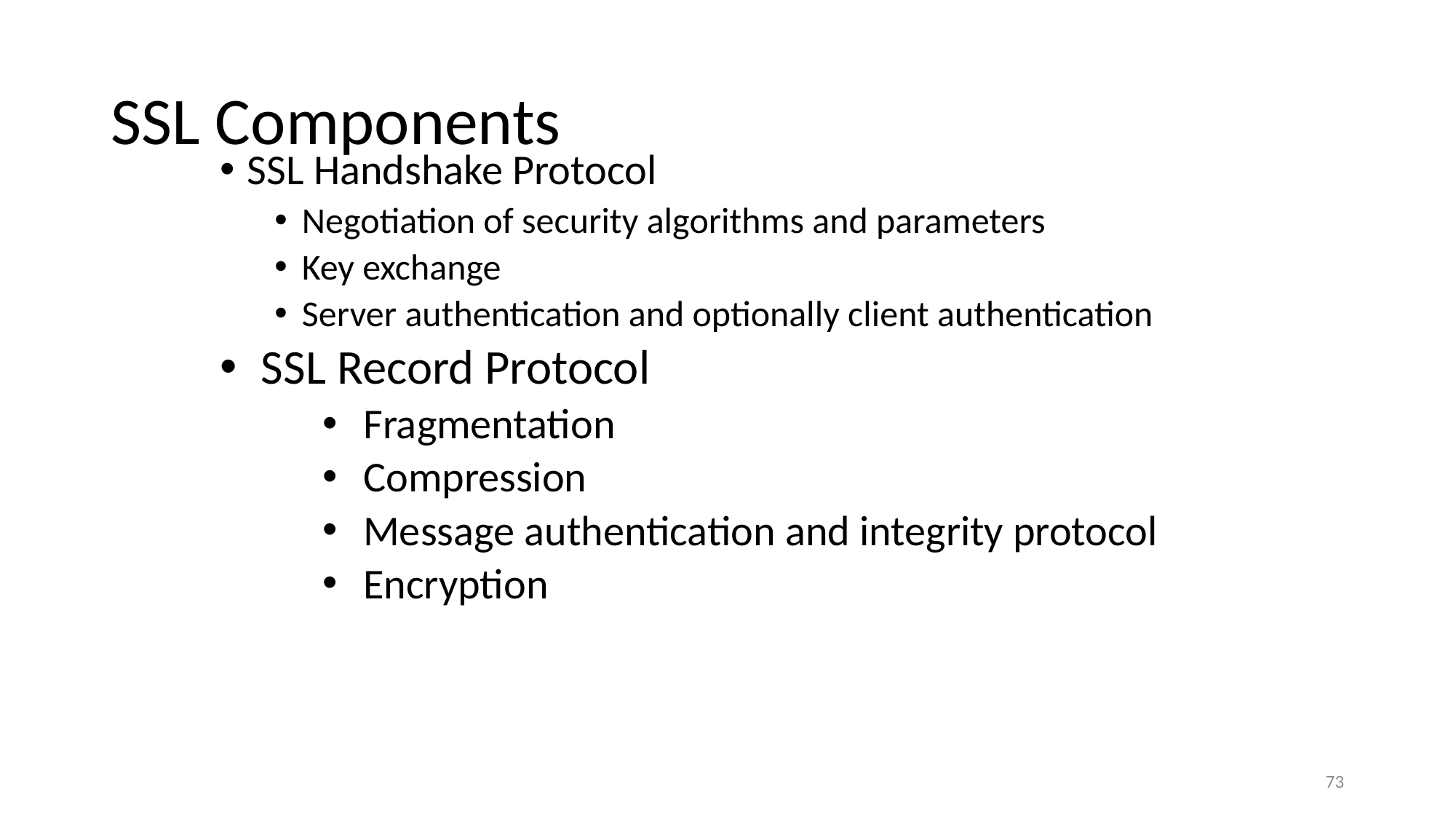

# SSL Components
SSL Handshake Protocol
Negotiation of security algorithms and parameters
Key exchange
Server authentication and optionally client authentication
SSL Record Protocol
Fragmentation
Compression
Message authentication and integrity protocol
Encryption

73